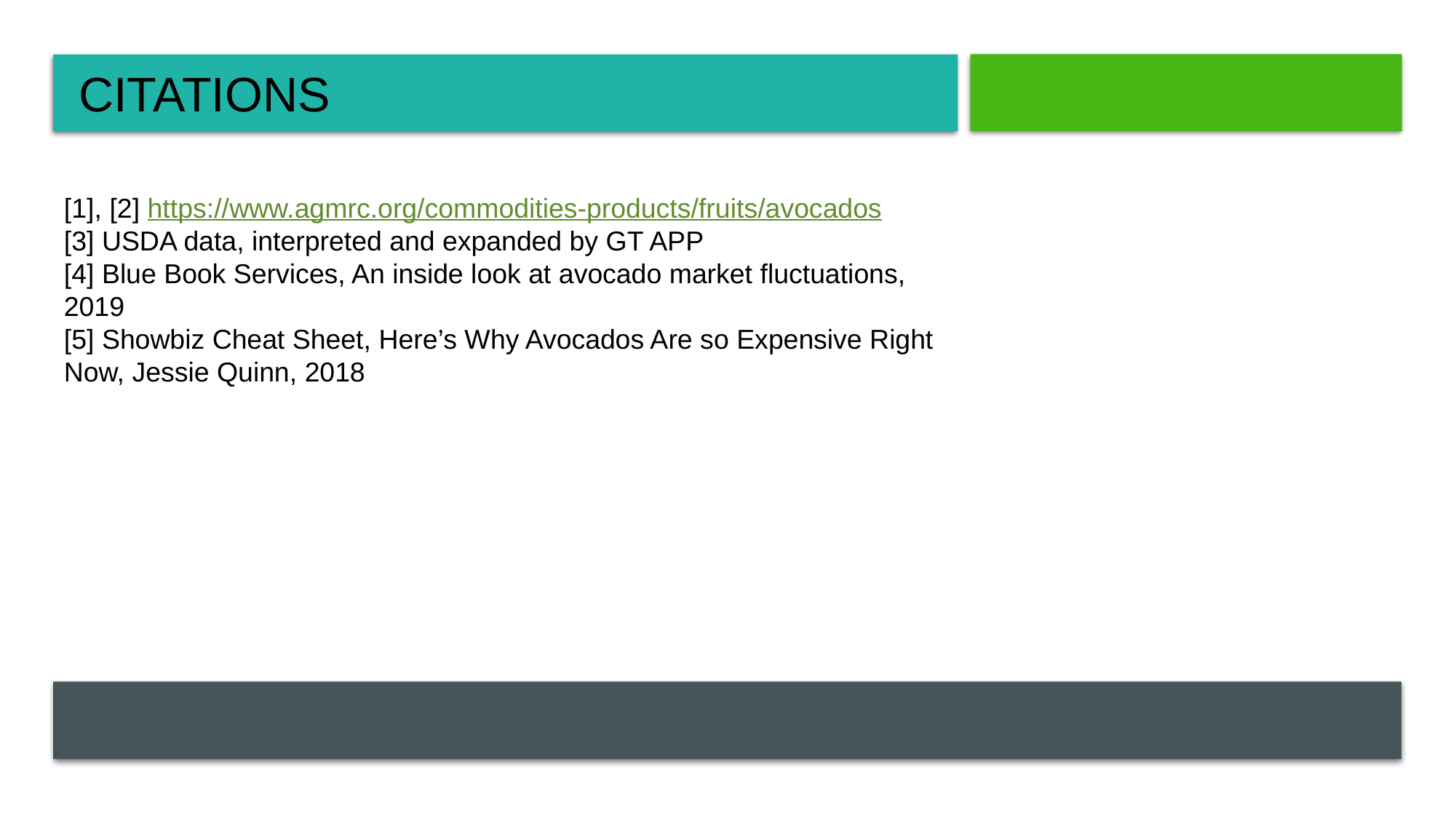

CITATIONS
[1], [2] https://www.agmrc.org/commodities-products/fruits/avocados
[3] USDA data, interpreted and expanded by GT APP
[4] Blue Book Services, An inside look at avocado market fluctuations, 2019
[5] Showbiz Cheat Sheet, Here’s Why Avocados Are so Expensive Right Now, Jessie Quinn, 2018

9